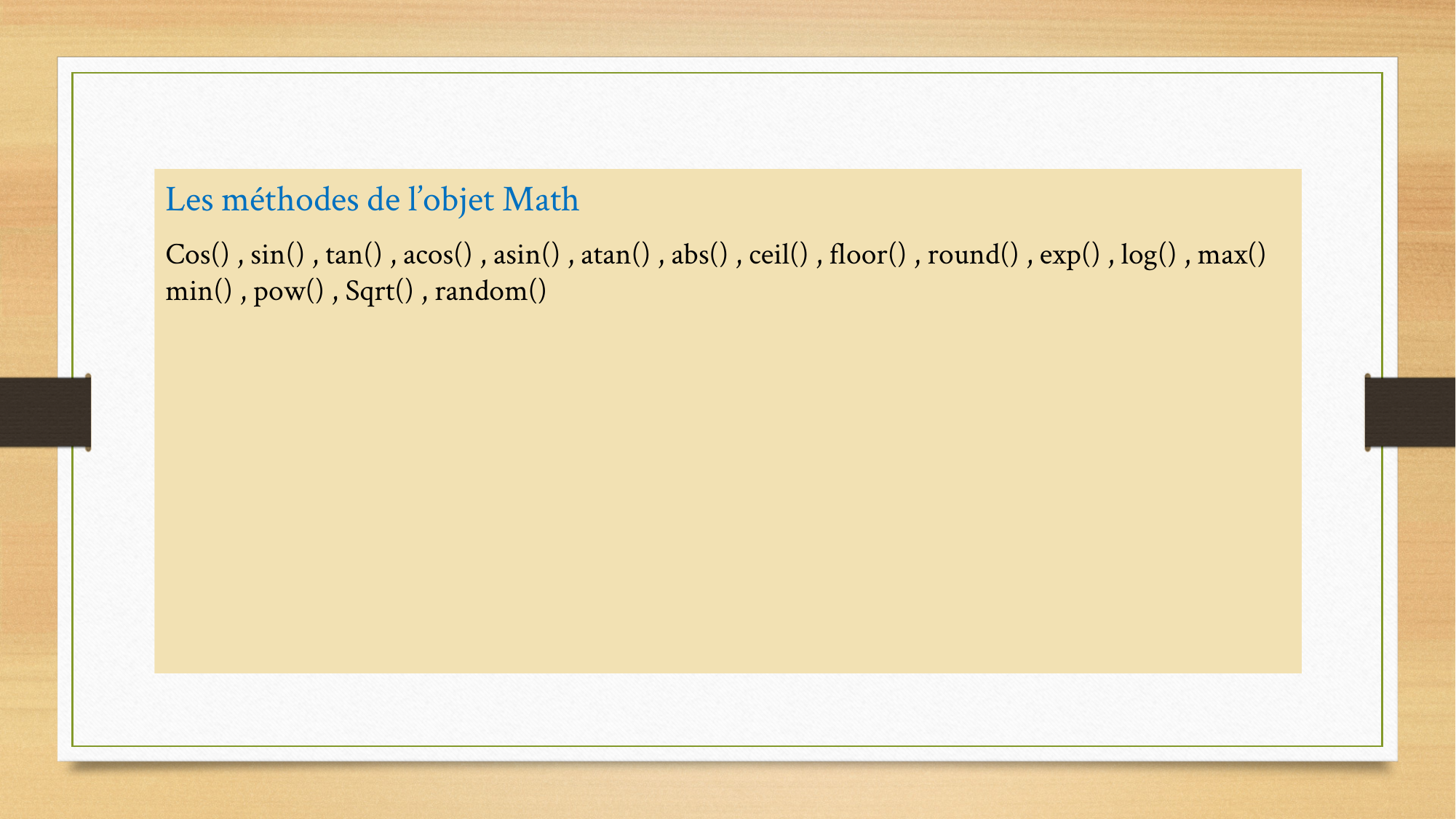

Les méthodes de l’objet Math
Cos() , sin() , tan() , acos() , asin() , atan() , abs() , ceil() , floor() , round() , exp() , log() , max() min() , pow() , Sqrt() , random()